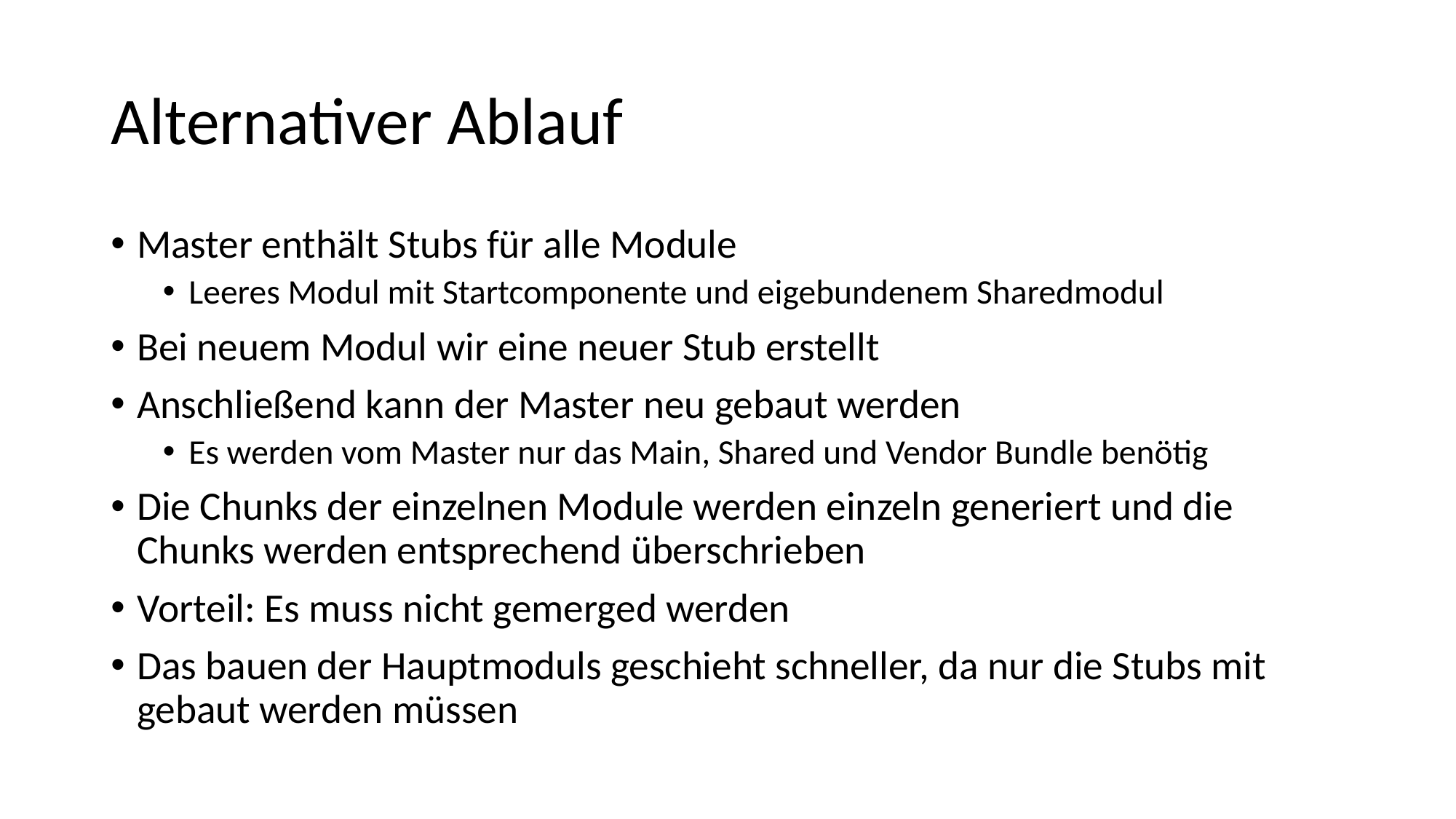

# Alternativer Ablauf
Master enthält Stubs für alle Module
Leeres Modul mit Startcomponente und eigebundenem Sharedmodul
Bei neuem Modul wir eine neuer Stub erstellt
Anschließend kann der Master neu gebaut werden
Es werden vom Master nur das Main, Shared und Vendor Bundle benötig
Die Chunks der einzelnen Module werden einzeln generiert und die Chunks werden entsprechend überschrieben
Vorteil: Es muss nicht gemerged werden
Das bauen der Hauptmoduls geschieht schneller, da nur die Stubs mit gebaut werden müssen